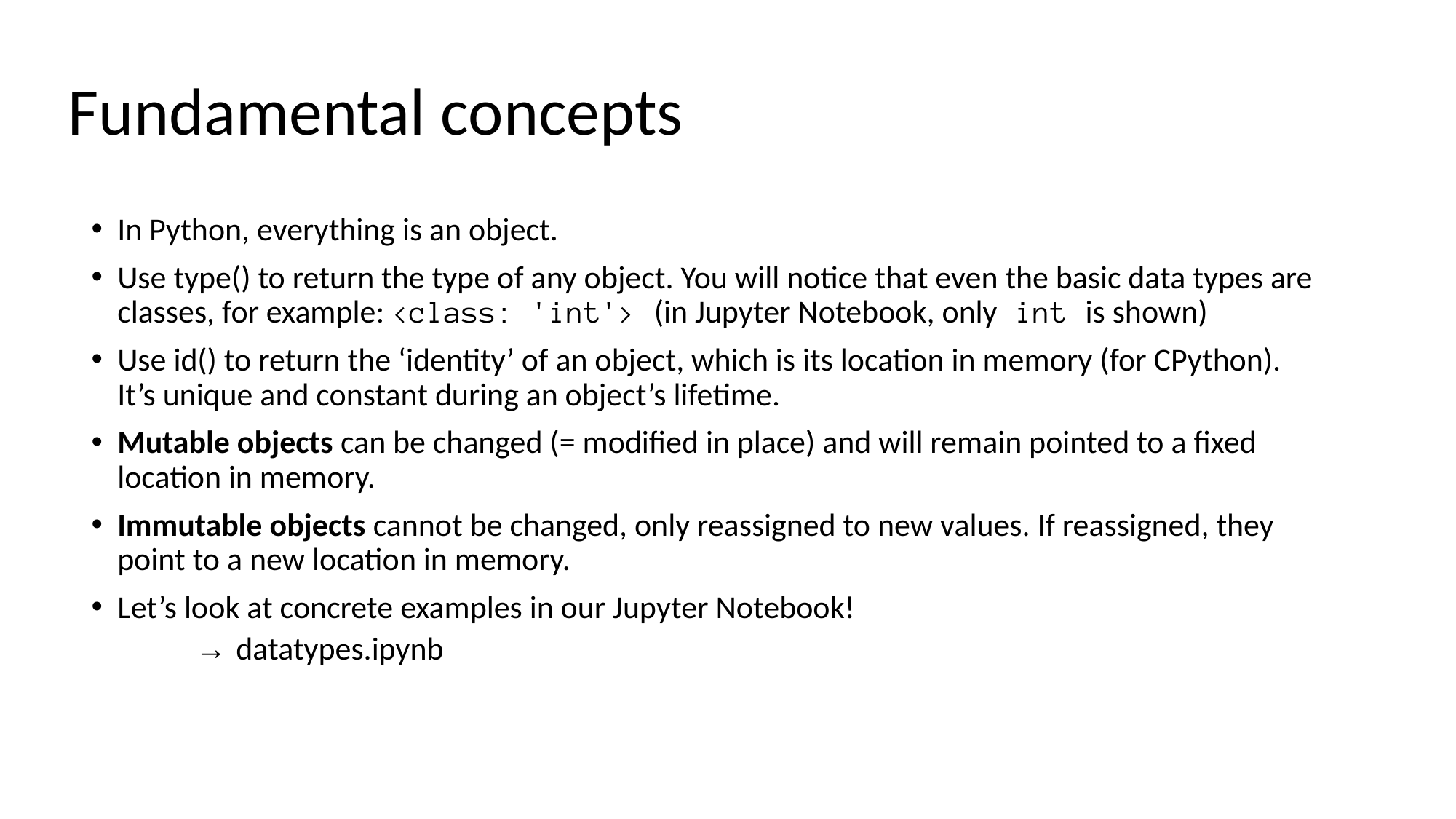

# Fundamental concepts
In Python, everything is an object.
Use type() to return the type of any object. You will notice that even the basic data types are classes, for example: <class: 'int'> (in Jupyter Notebook, only int is shown)
Use id() to return the ‘identity’ of an object, which is its location in memory (for CPython). It’s unique and constant during an object’s lifetime.
Mutable objects can be changed (= modified in place) and will remain pointed to a fixed location in memory.
Immutable objects cannot be changed, only reassigned to new values. If reassigned, they point to a new location in memory.
Let’s look at concrete examples in our Jupyter Notebook!
→ datatypes.ipynb